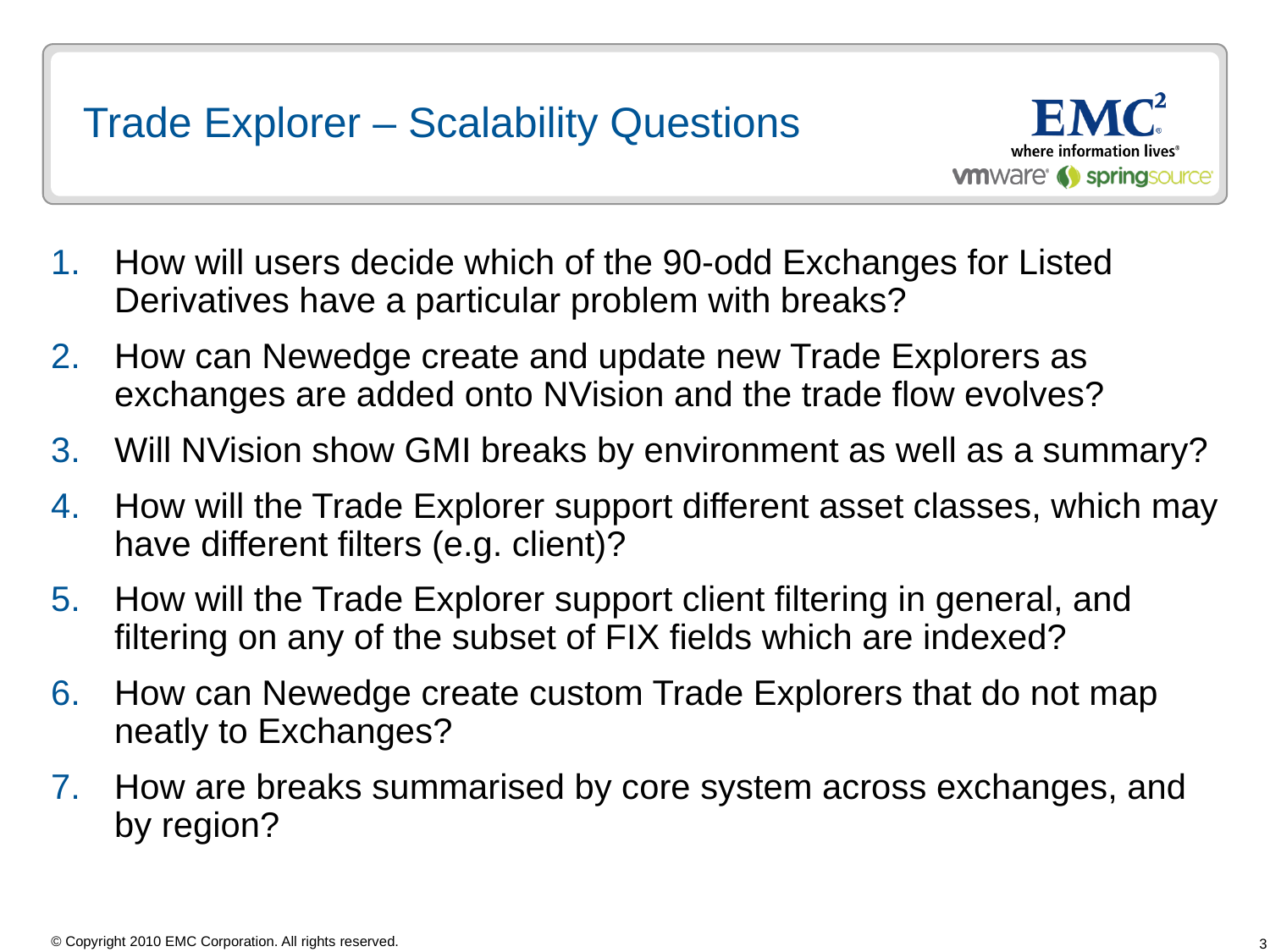

# Trade Explorer – Scalability Questions
How will users decide which of the 90-odd Exchanges for Listed Derivatives have a particular problem with breaks?
How can Newedge create and update new Trade Explorers as exchanges are added onto NVision and the trade flow evolves?
Will NVision show GMI breaks by environment as well as a summary?
How will the Trade Explorer support different asset classes, which may have different filters (e.g. client)?
How will the Trade Explorer support client filtering in general, and filtering on any of the subset of FIX fields which are indexed?
How can Newedge create custom Trade Explorers that do not map neatly to Exchanges?
How are breaks summarised by core system across exchanges, and by region?